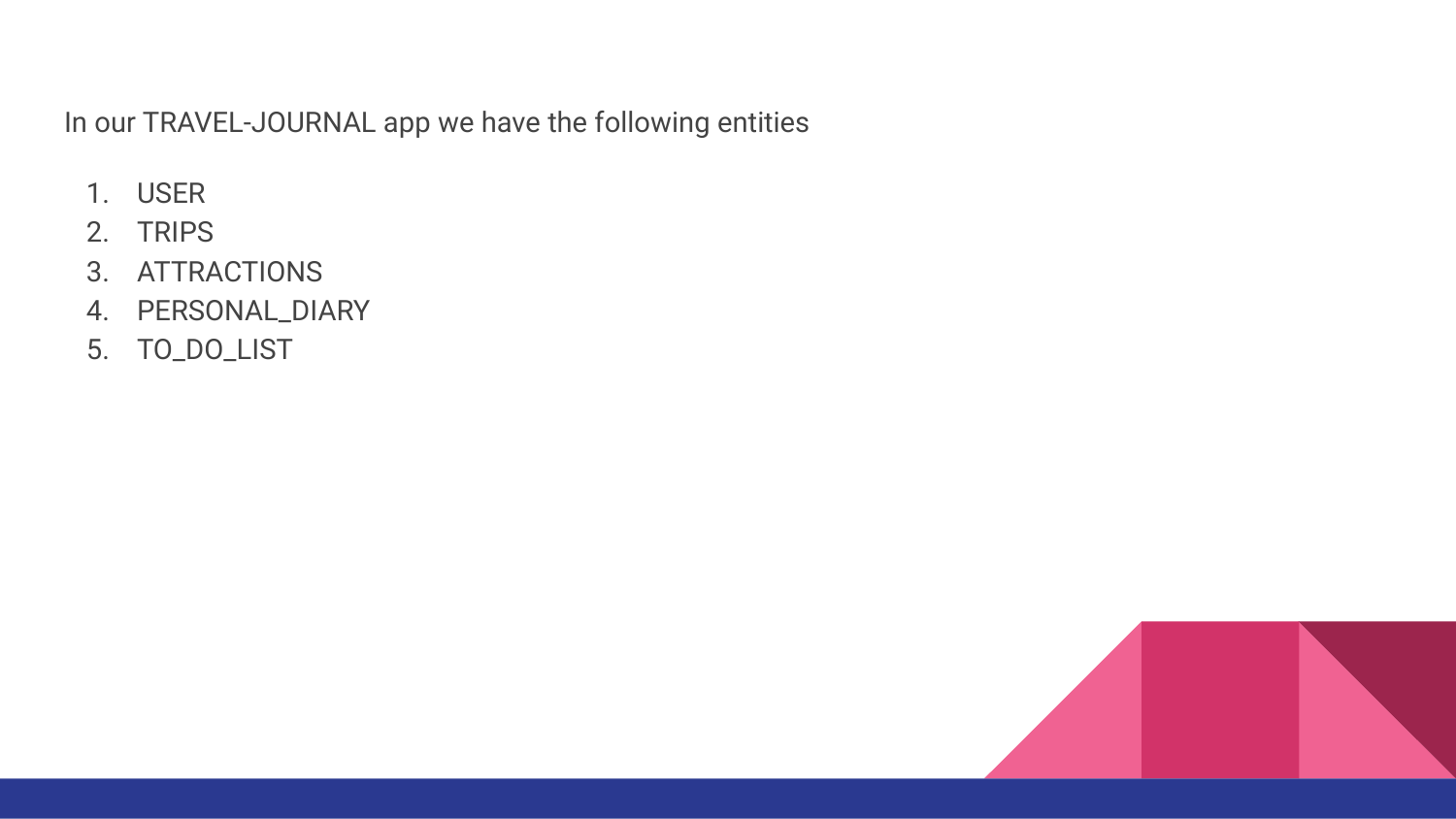

In our TRAVEL-JOURNAL app we have the following entities
USER
TRIPS
ATTRACTIONS
PERSONAL_DIARY
TO_DO_LIST